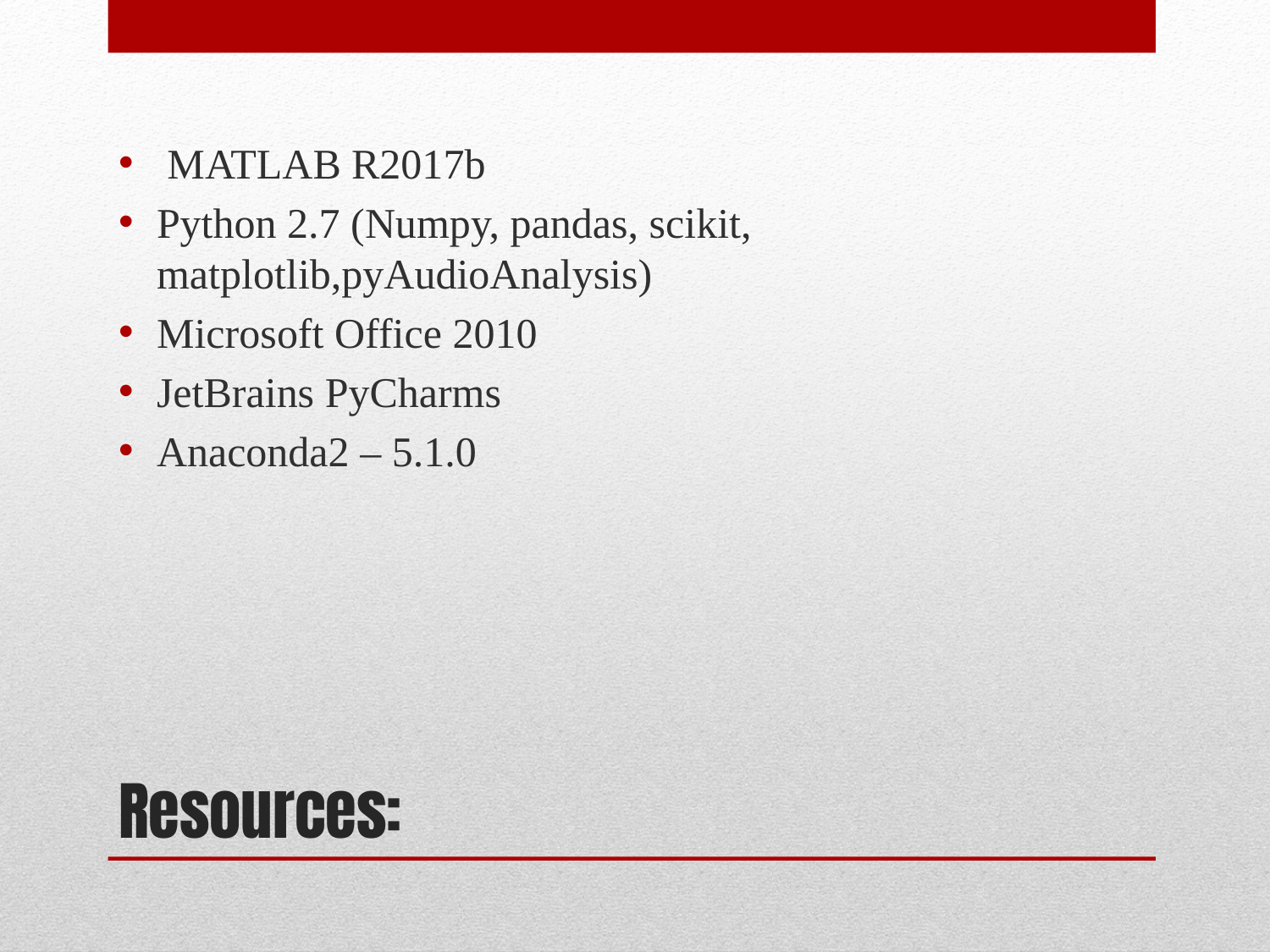

MATLAB R2017b
Python 2.7 (Numpy, pandas, scikit, matplotlib,pyAudioAnalysis)
Microsoft Office 2010
JetBrains PyCharms
Anaconda2 – 5.1.0

# Resources: